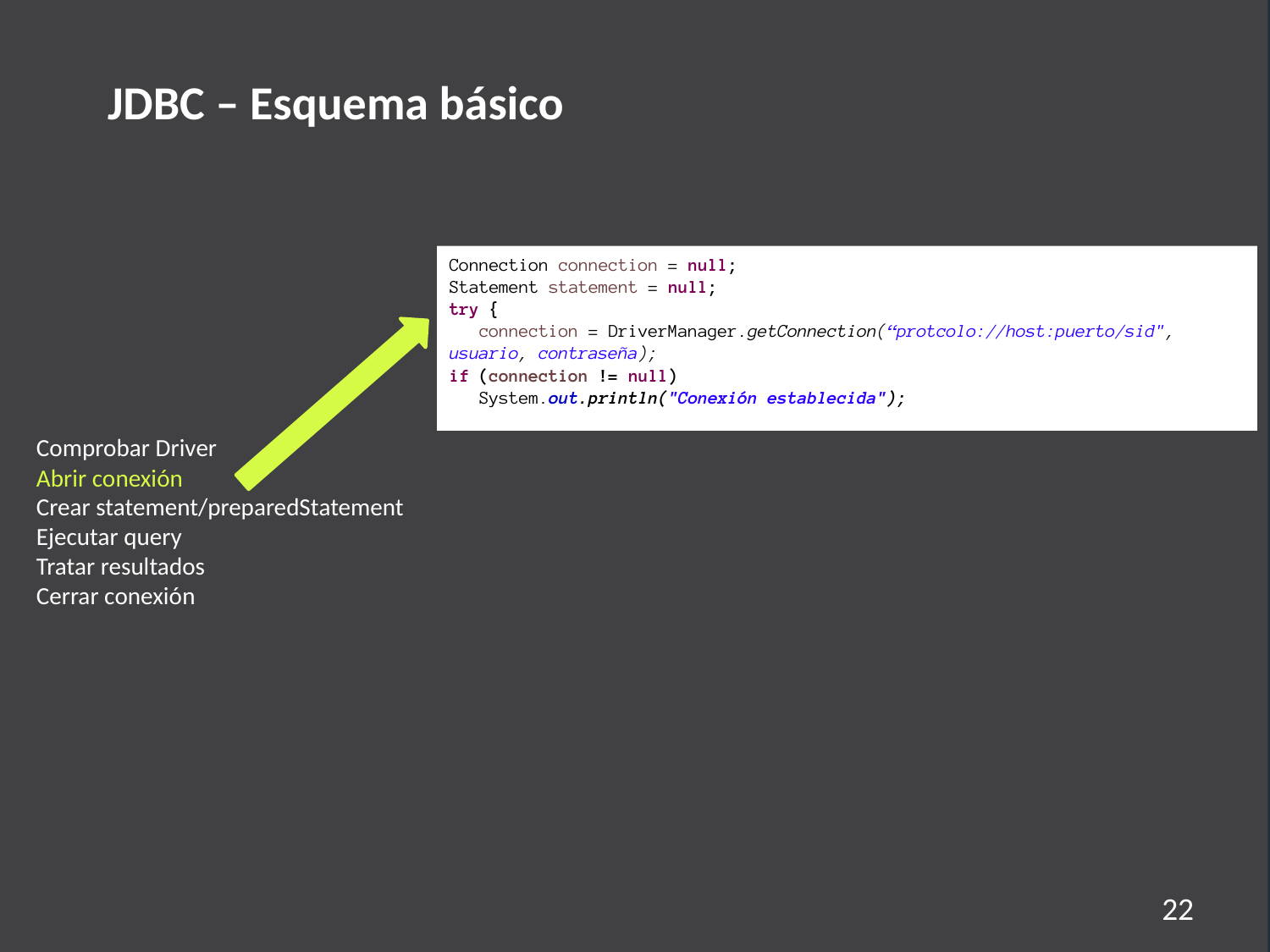

JDBC – Esquema básico
Connection connection = null;
Statement statement = null;
try {
   connection = DriverManager.getConnection(“protcolo://host:puerto/sid", usuario, contraseña);
if (connection != null)
   System.out.println("Conexión establecida");

Comprobar Driver
Abrir conexión
Crear statement/preparedStatement
Ejecutar query
Tratar resultados
Cerrar conexión
22